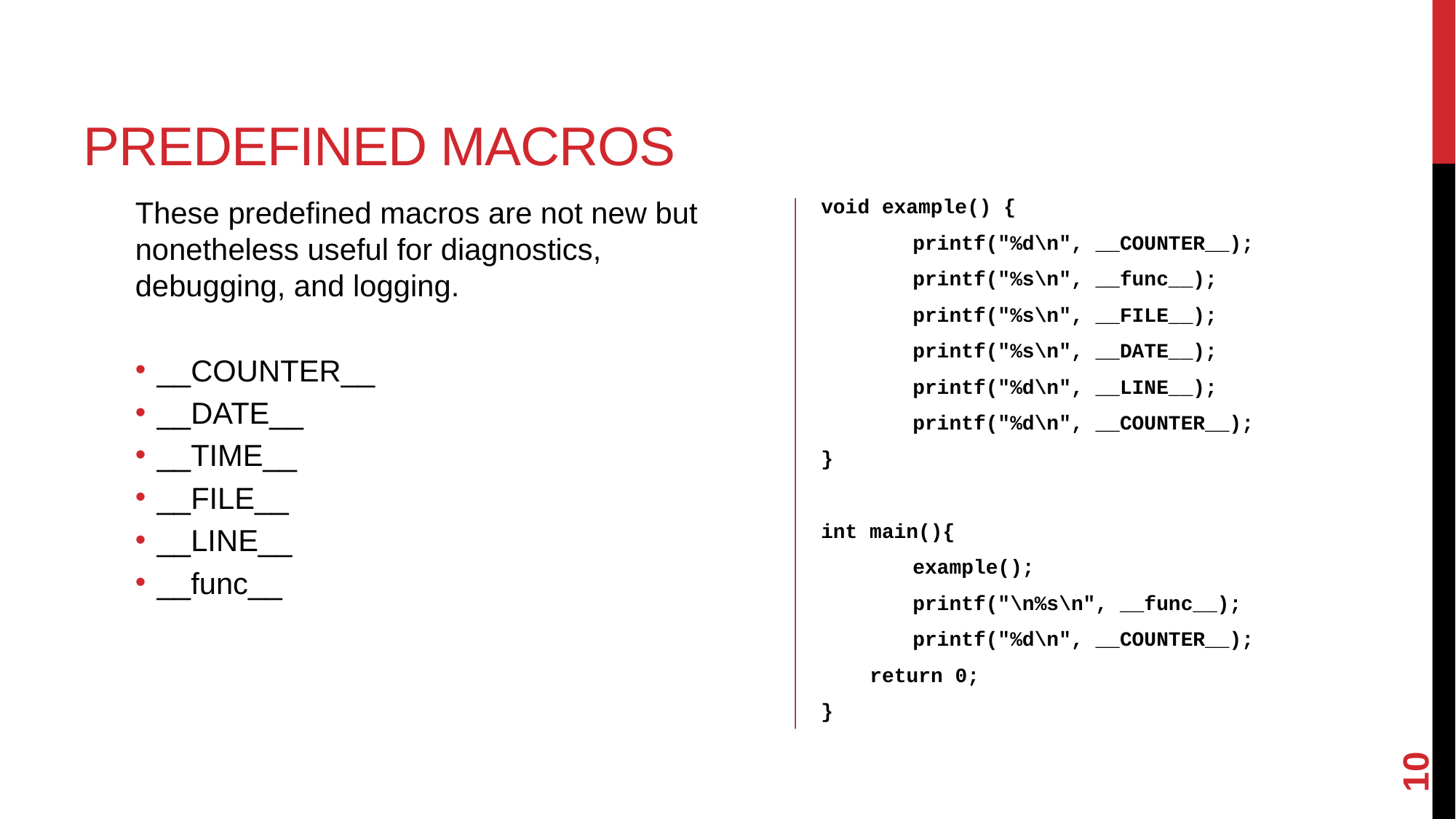

# Predefined macros
These predefined macros are not new but nonetheless useful for diagnostics, debugging, and logging.

__COUNTER__
__DATE__
__TIME__
__FILE__
__LINE__
__func__
void example() {
	printf("%d\n", __COUNTER__);
	printf("%s\n", __func__);
	printf("%s\n", __FILE__);
	printf("%s\n", __DATE__);
	printf("%d\n", __LINE__);
	printf("%d\n", __COUNTER__);
}

int main(){
	example();
	printf("\n%s\n", __func__);
	printf("%d\n", __COUNTER__);
    return 0;
}

10